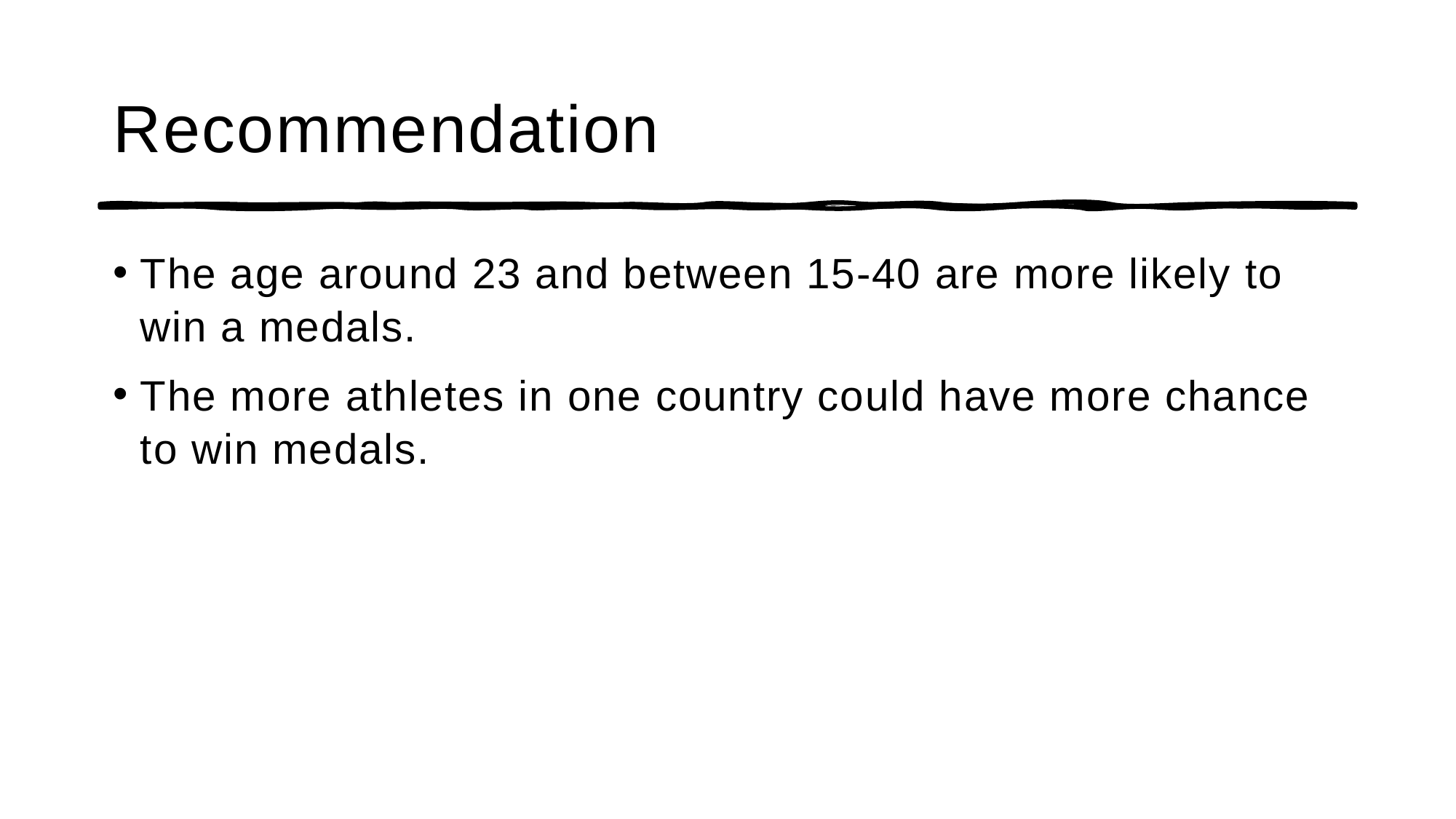

# Recommendation
The age around 23 and between 15-40 are more likely to win a medals.
The more athletes in one country could have more chance to win medals.